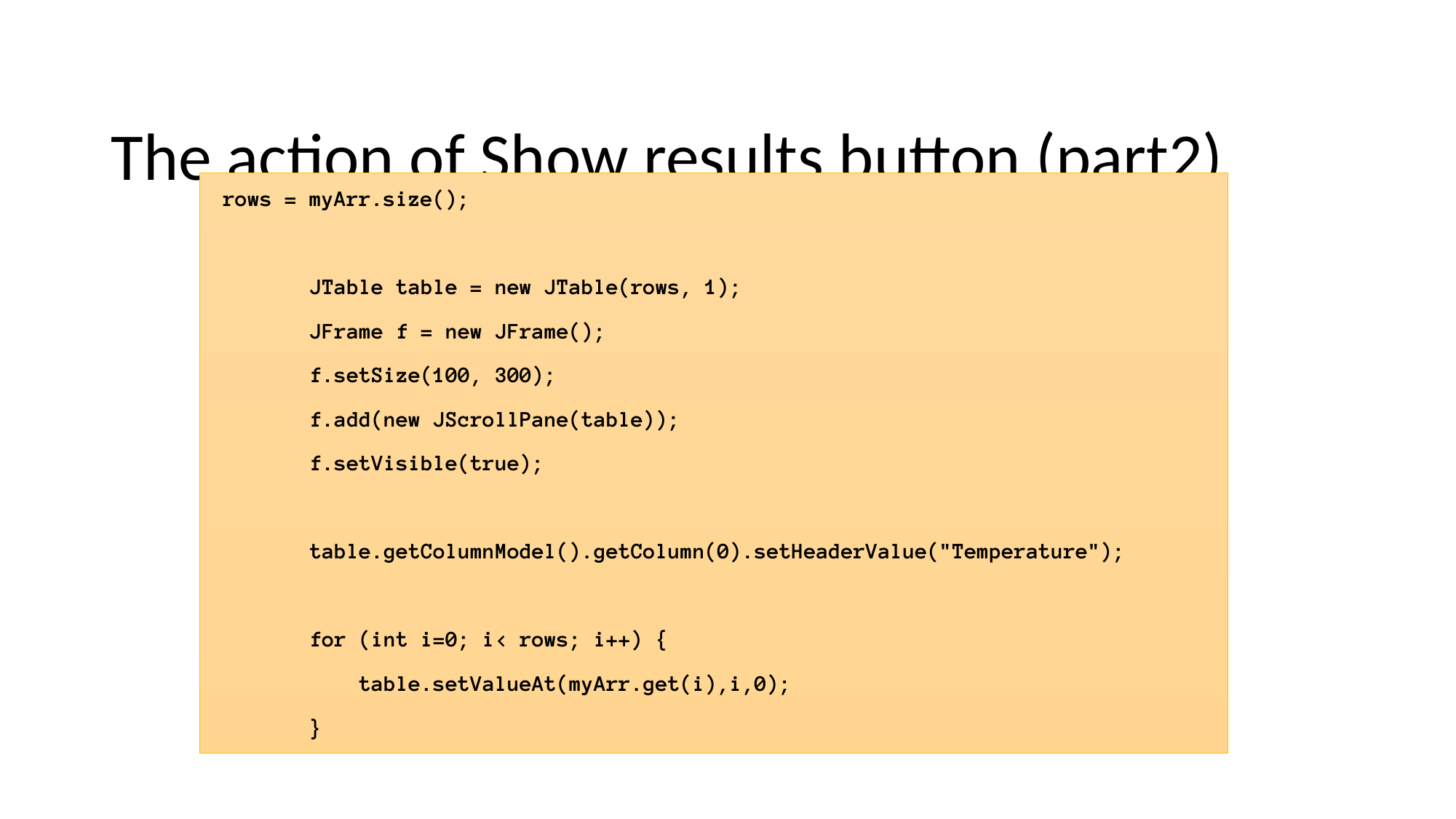

# The action of Show results button (part2)
 rows = myArr.size();

        JTable table = new JTable(rows, 1);
        JFrame f = new JFrame();
        f.setSize(100, 300);
        f.add(new JScrollPane(table));
        f.setVisible(true);

        table.getColumnModel().getColumn(0).setHeaderValue("Temperature");

        for (int i=0; i< rows; i++) {
            table.setValueAt(myArr.get(i),i,0);
        }